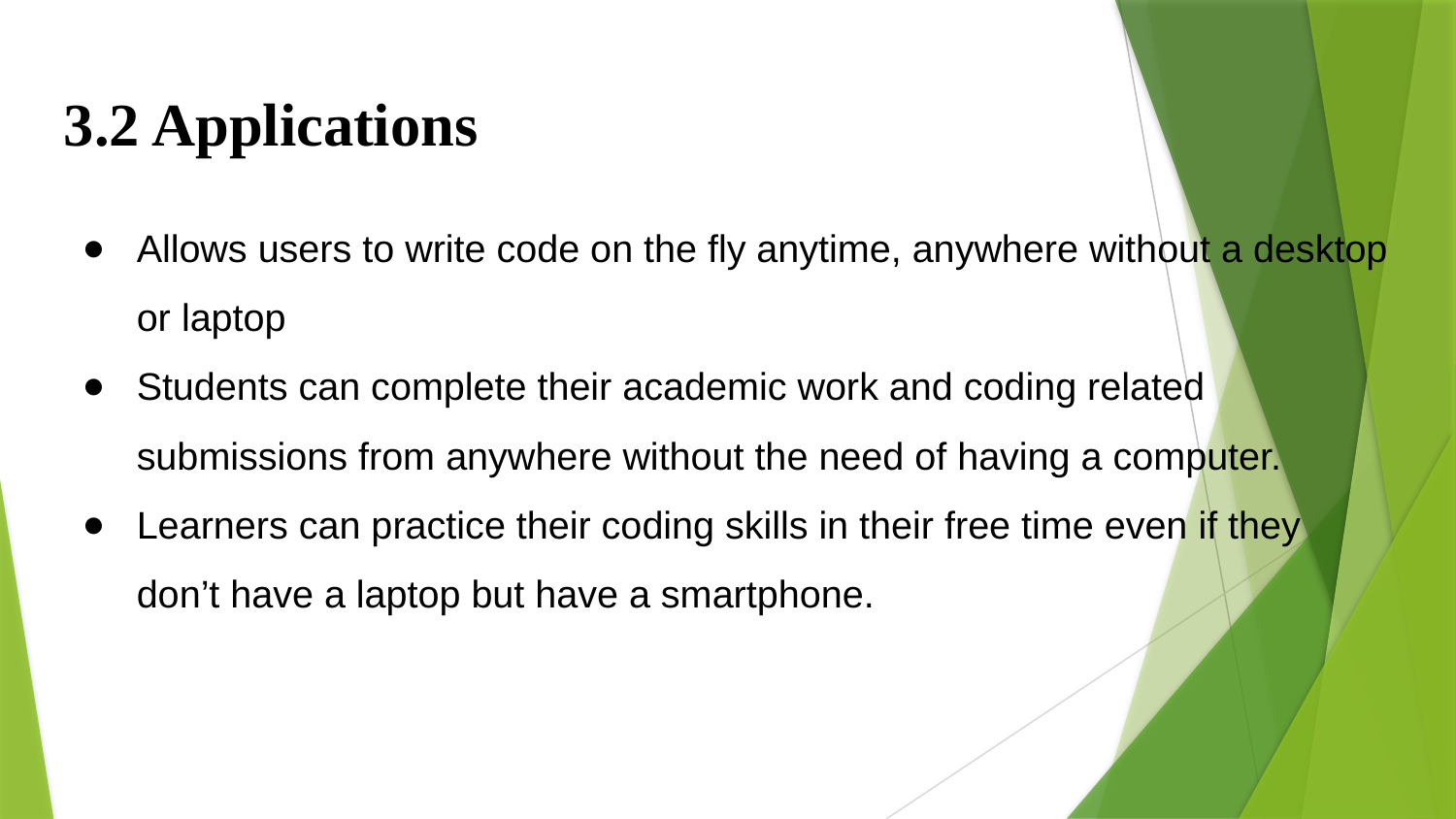

3.2 Applications
Allows users to write code on the fly anytime, anywhere without a desktop or laptop
Students can complete their academic work and coding related submissions from anywhere without the need of having a computer.
Learners can practice their coding skills in their free time even if they don’t have a laptop but have a smartphone.